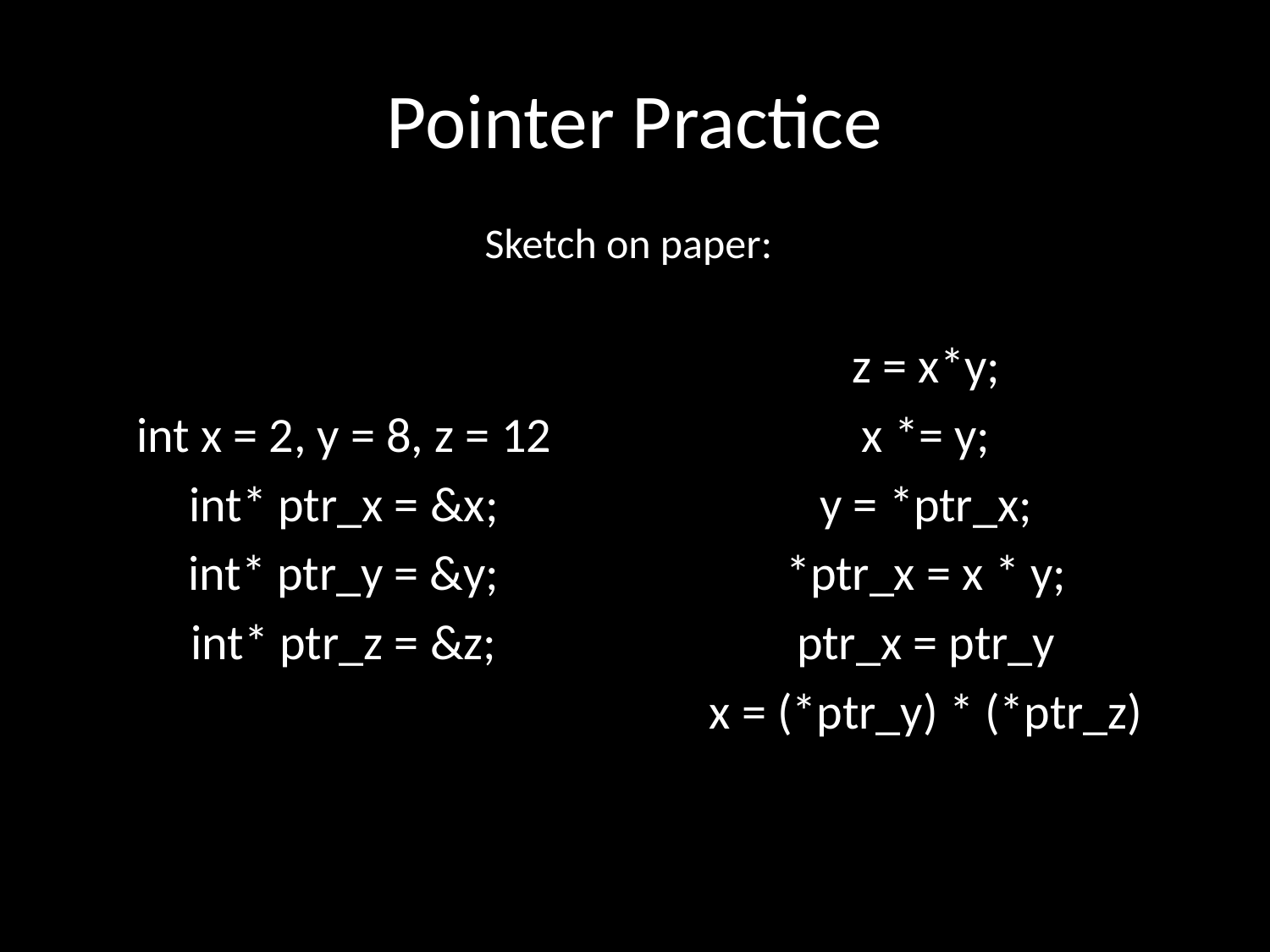

# Pointer Practice
Sketch on paper:
int x = 2, y = 8, z = 12
int* ptr_x = &x;
int* ptr_y = &y;
int* ptr_z = &z;
z = x*y;
x *= y;
y = *ptr_x;
*ptr_x = x * y;
ptr_x = ptr_y
x = (*ptr_y) * (*ptr_z)